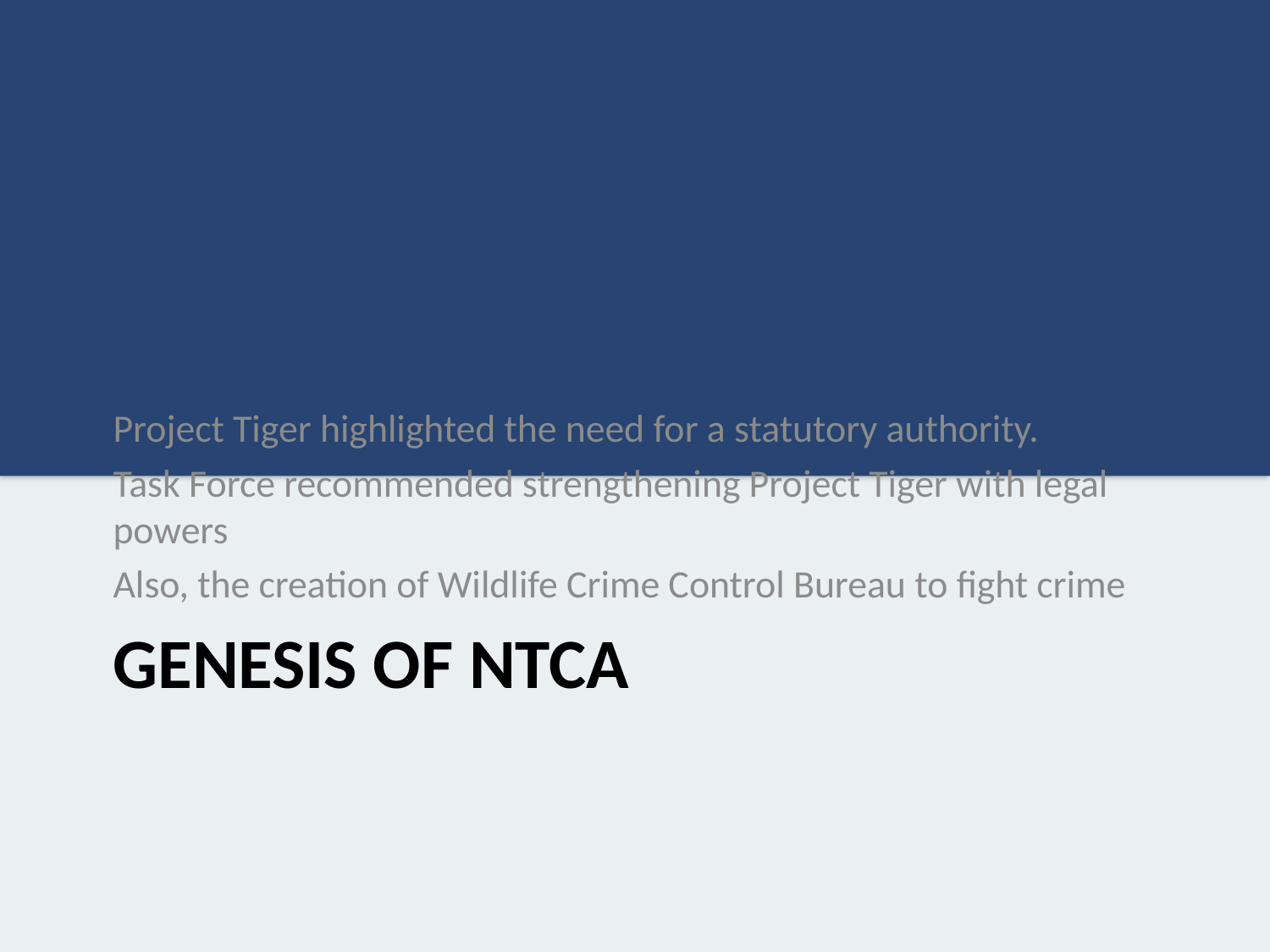

Project Tiger highlighted the need for a statutory authority.
Task Force recommended strengthening Project Tiger with legal powers
Also, the creation of Wildlife Crime Control Bureau to fight crime
# Genesis of NTCA